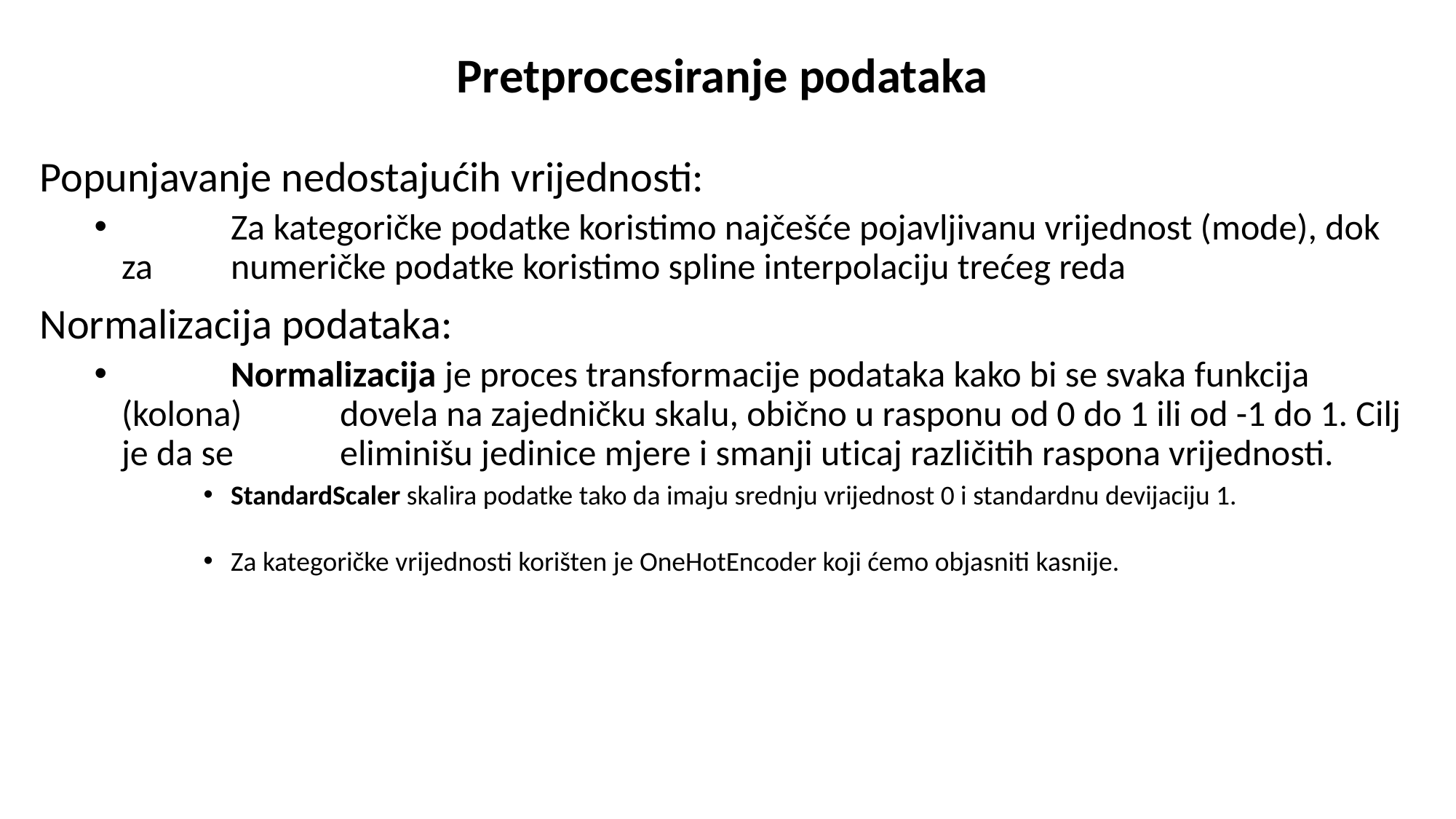

Pretprocesiranje podataka
Popunjavanje nedostajućih vrijednosti:
	Za kategoričke podatke koristimo najčešće pojavljivanu vrijednost (mode), dok za 	numeričke podatke koristimo spline interpolaciju trećeg reda
Normalizacija podataka:
	Normalizacija je proces transformacije podataka kako bi se svaka funkcija (kolona) 	dovela na zajedničku skalu, obično u rasponu od 0 do 1 ili od -1 do 1. Cilj je da se 	eliminišu jedinice mjere i smanji uticaj različitih raspona vrijednosti.
StandardScaler skalira podatke tako da imaju srednju vrijednost 0 i standardnu devijaciju 1.
Za kategoričke vrijednosti korišten je OneHotEncoder koji ćemo objasniti kasnije.